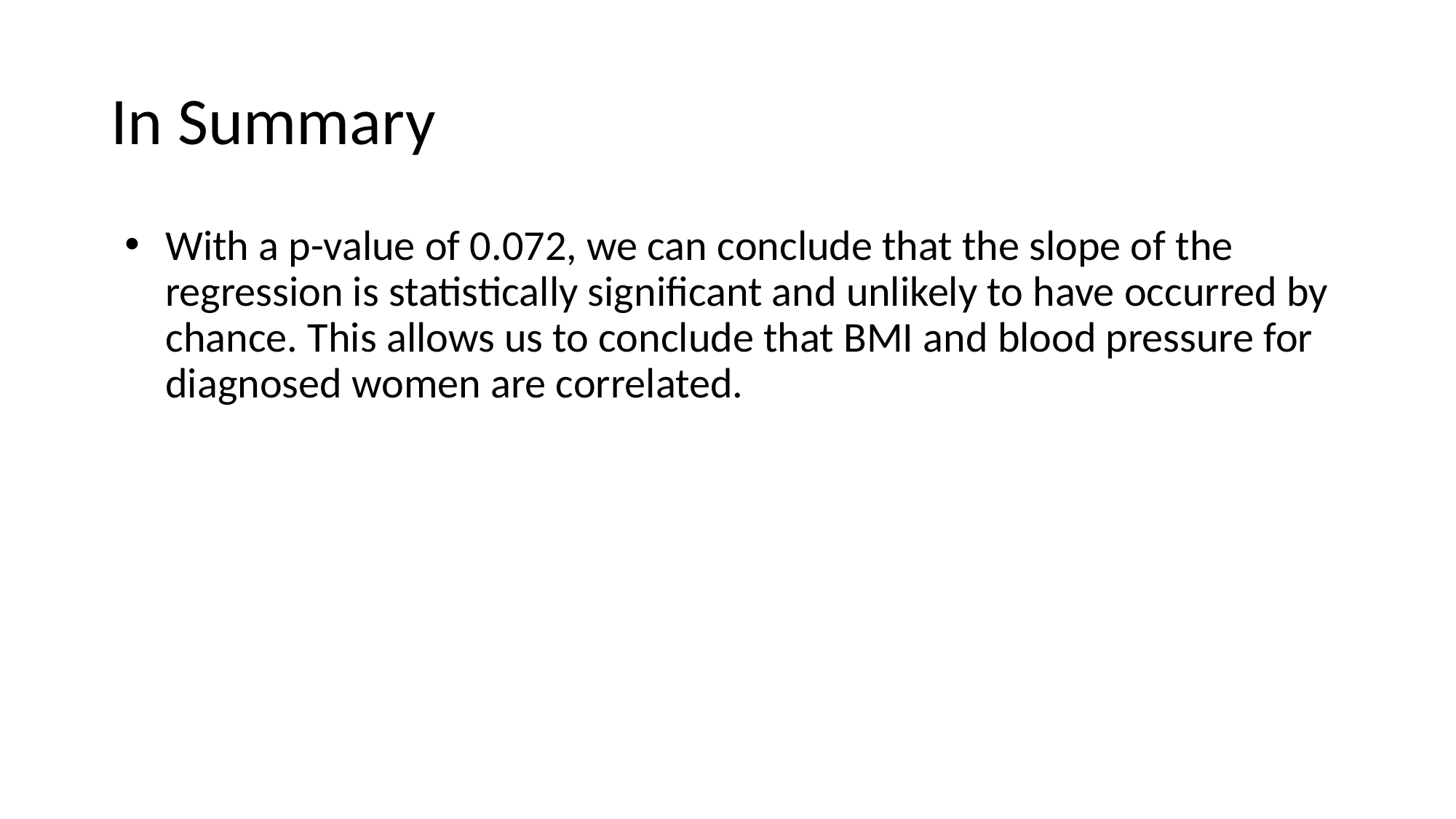

# In Summary
With a p-value of 0.072, we can conclude that the slope of the regression is statistically significant and unlikely to have occurred by chance. This allows us to conclude that BMI and blood pressure for diagnosed women are correlated.